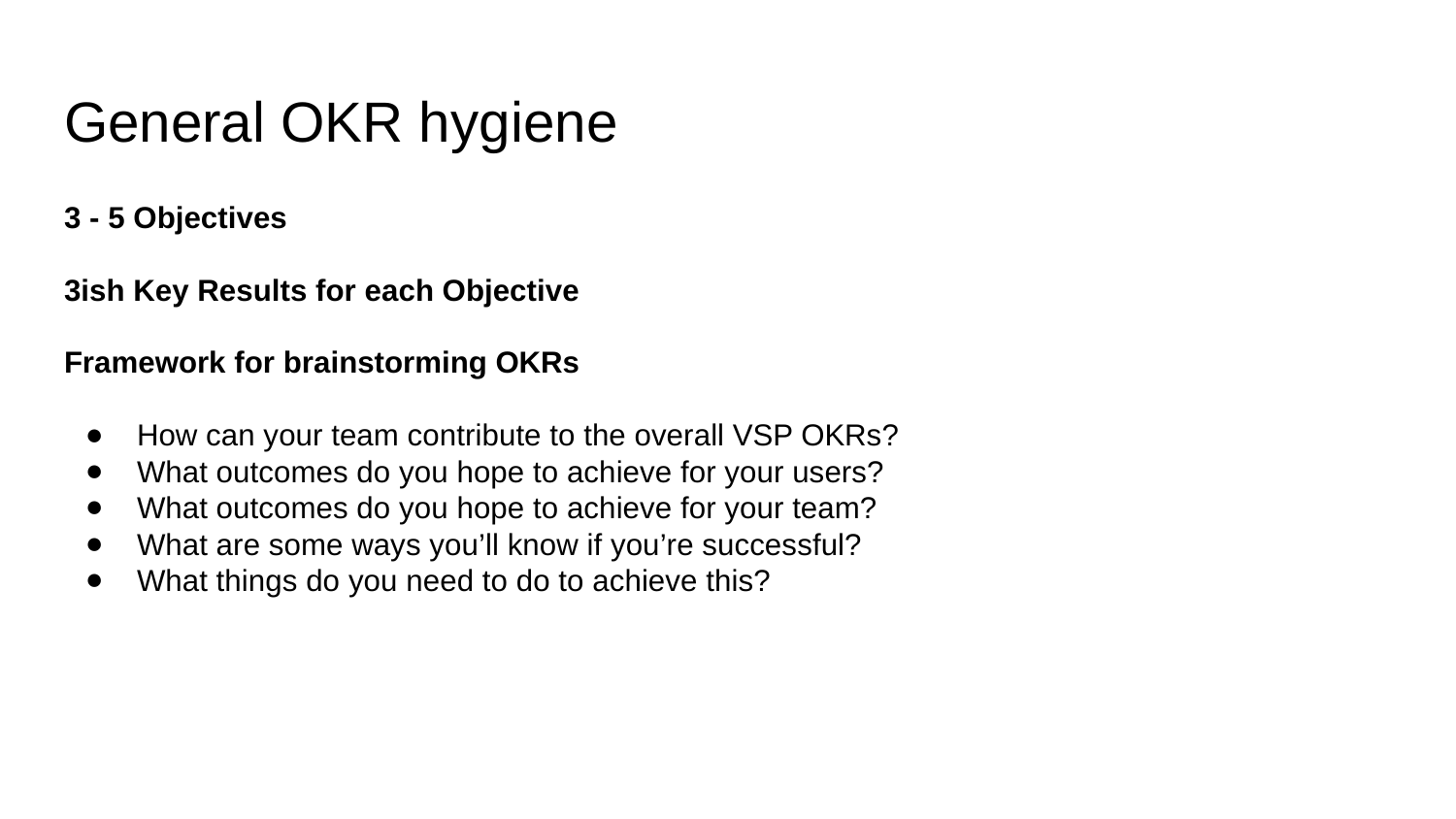

# General OKR hygiene
3 - 5 Objectives

3ish Key Results for each Objective

Framework for brainstorming OKRs

How can your team contribute to the overall VSP OKRs?
What outcomes do you hope to achieve for your users?
What outcomes do you hope to achieve for your team?
What are some ways you’ll know if you’re successful?
What things do you need to do to achieve this?